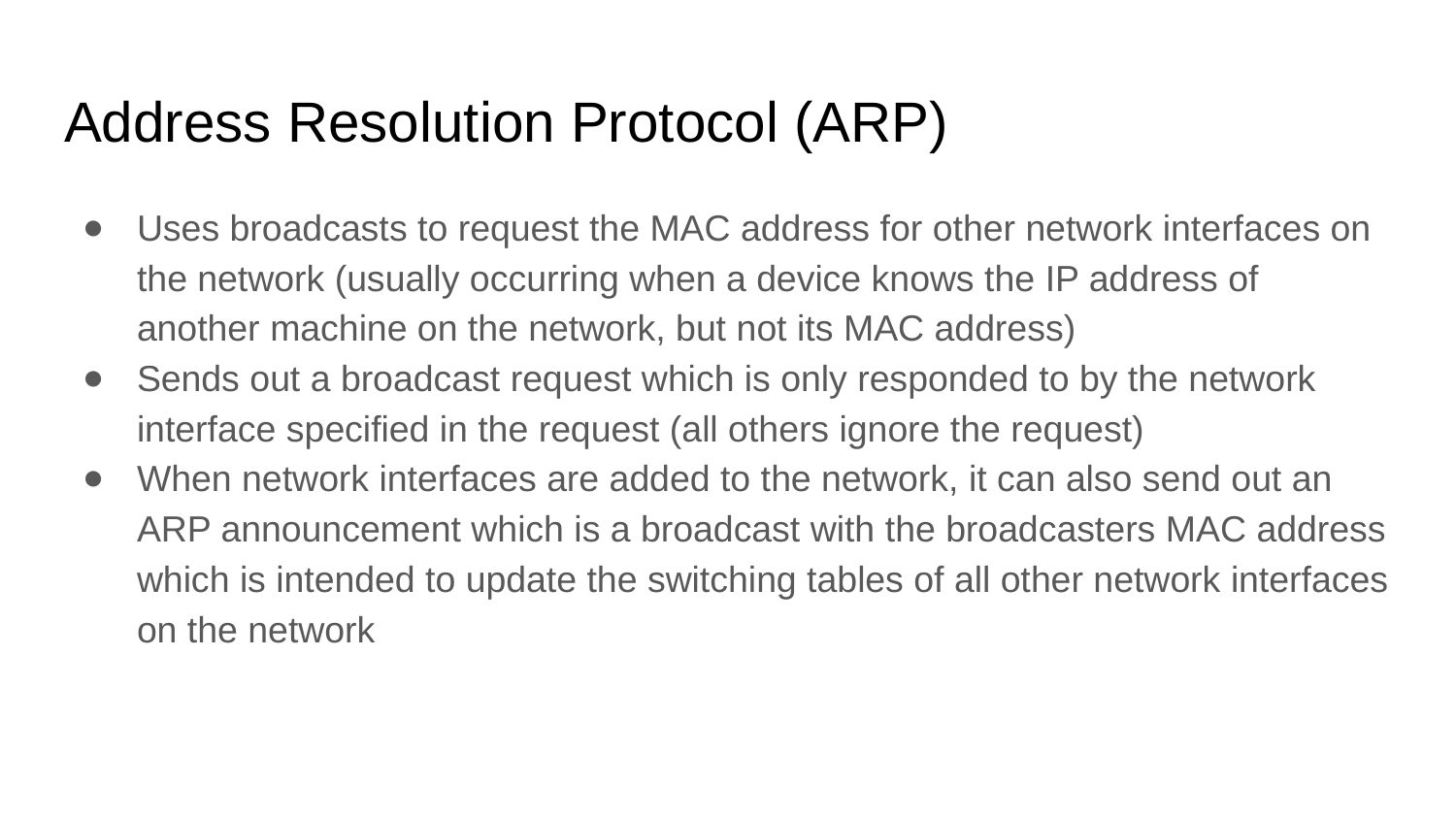

# Address Resolution Protocol (ARP)
Uses broadcasts to request the MAC address for other network interfaces on the network (usually occurring when a device knows the IP address of another machine on the network, but not its MAC address)
Sends out a broadcast request which is only responded to by the network interface specified in the request (all others ignore the request)
When network interfaces are added to the network, it can also send out an ARP announcement which is a broadcast with the broadcasters MAC address which is intended to update the switching tables of all other network interfaces on the network